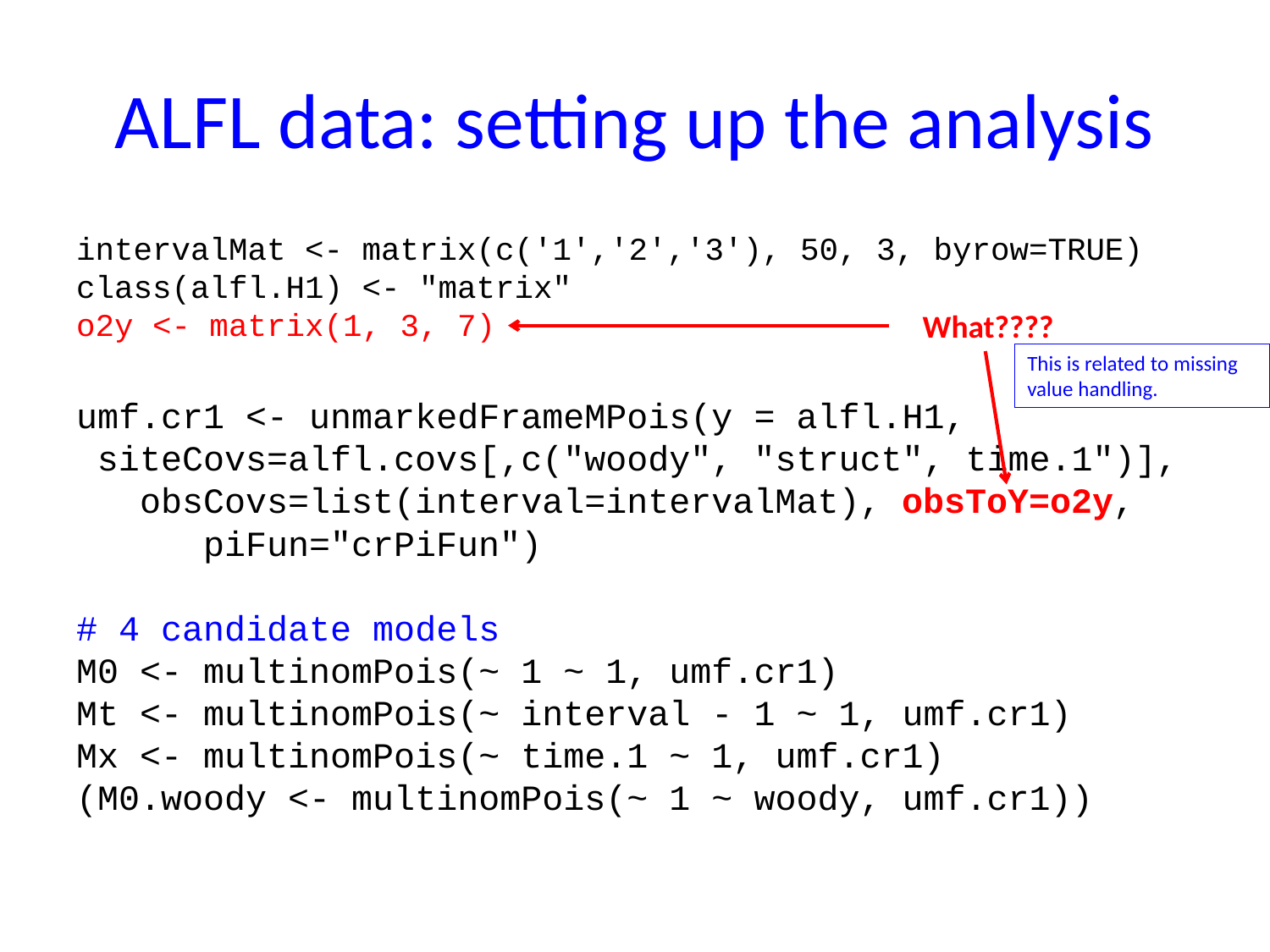

# ALFL data: setting up the analysis
intervalMat <- matrix(c('1','2','3'), 50, 3, byrow=TRUE)
class(alfl.H1) <- "matrix"
o2y <- matrix(1, 3, 7)

umf.cr1 <- unmarkedFrameMPois(y = alfl.H1,
 siteCovs=alfl.covs[,c("woody", "struct", time.1")],
   obsCovs=list(interval=intervalMat), obsToY=o2y,   	piFun="crPiFun")

# 4 candidate models
M0 <- multinomPois(~ 1 ~ 1, umf.cr1)
Mt <- multinomPois(~ interval - 1 ~ 1, umf.cr1)
Mx <- multinomPois(~ time.1 ~ 1, umf.cr1)
(M0.woody <- multinomPois(~ 1 ~ woody, umf.cr1))

What????
This is related to missing value handling.